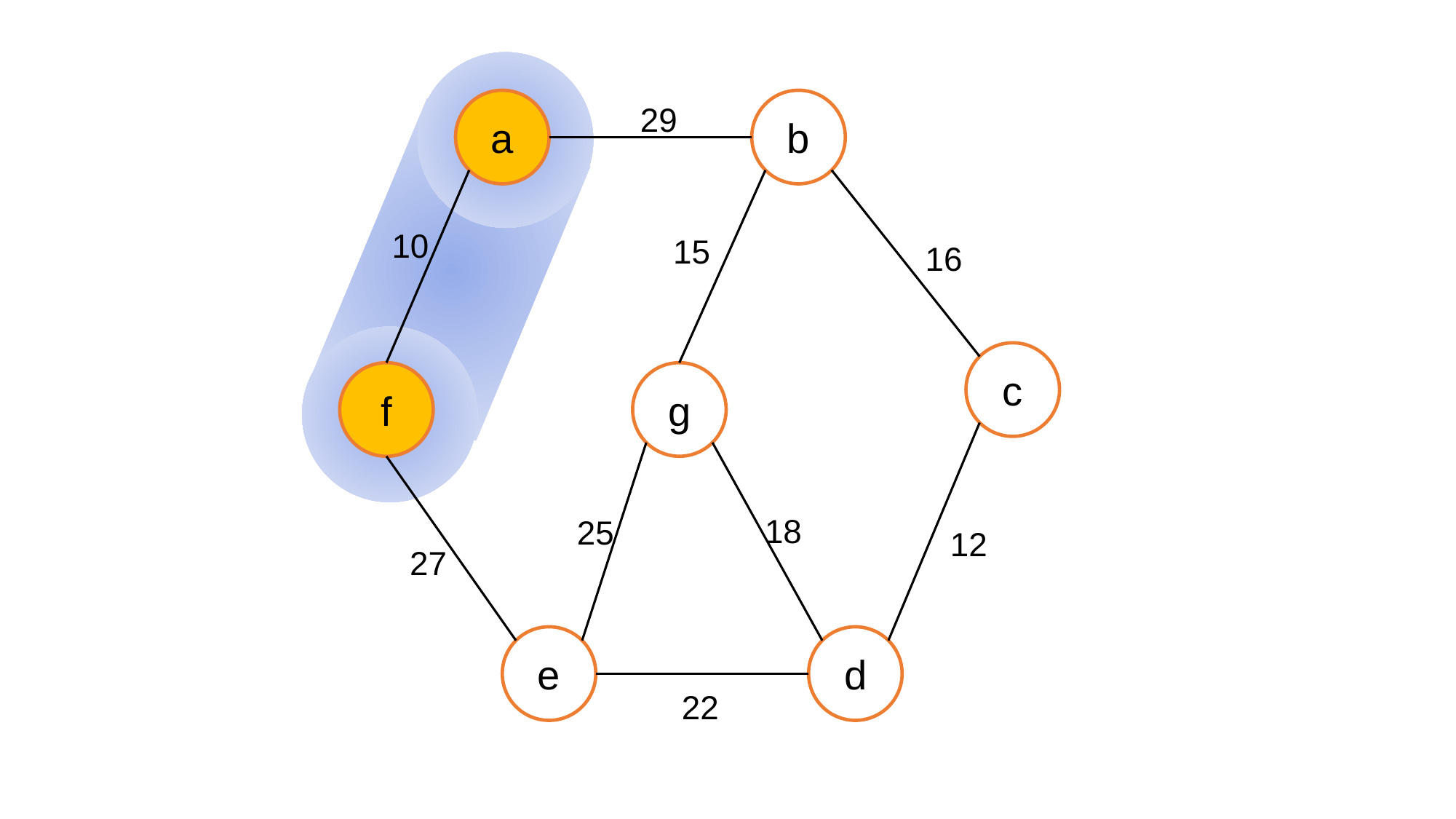

a
b
29

10
15
16

c
f
g
18
25
12
27
e
d
22